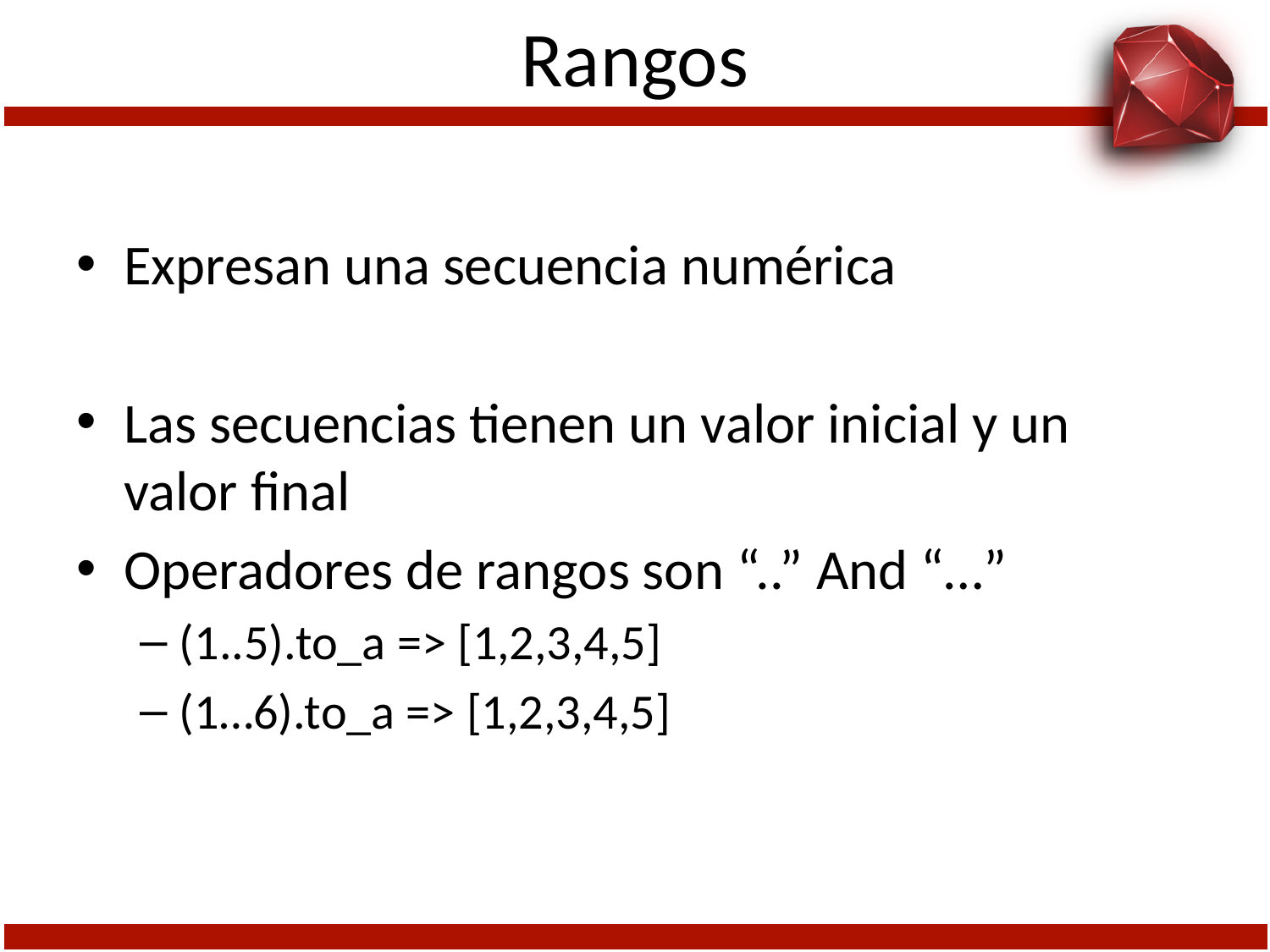

# Rangos
Expresan una secuencia numérica

Las secuencias tienen un valor inicial y un valor final
Operadores de rangos son “..” And “…”
(1..5).to_a => [1,2,3,4,5]
(1…6).to_a => [1,2,3,4,5]